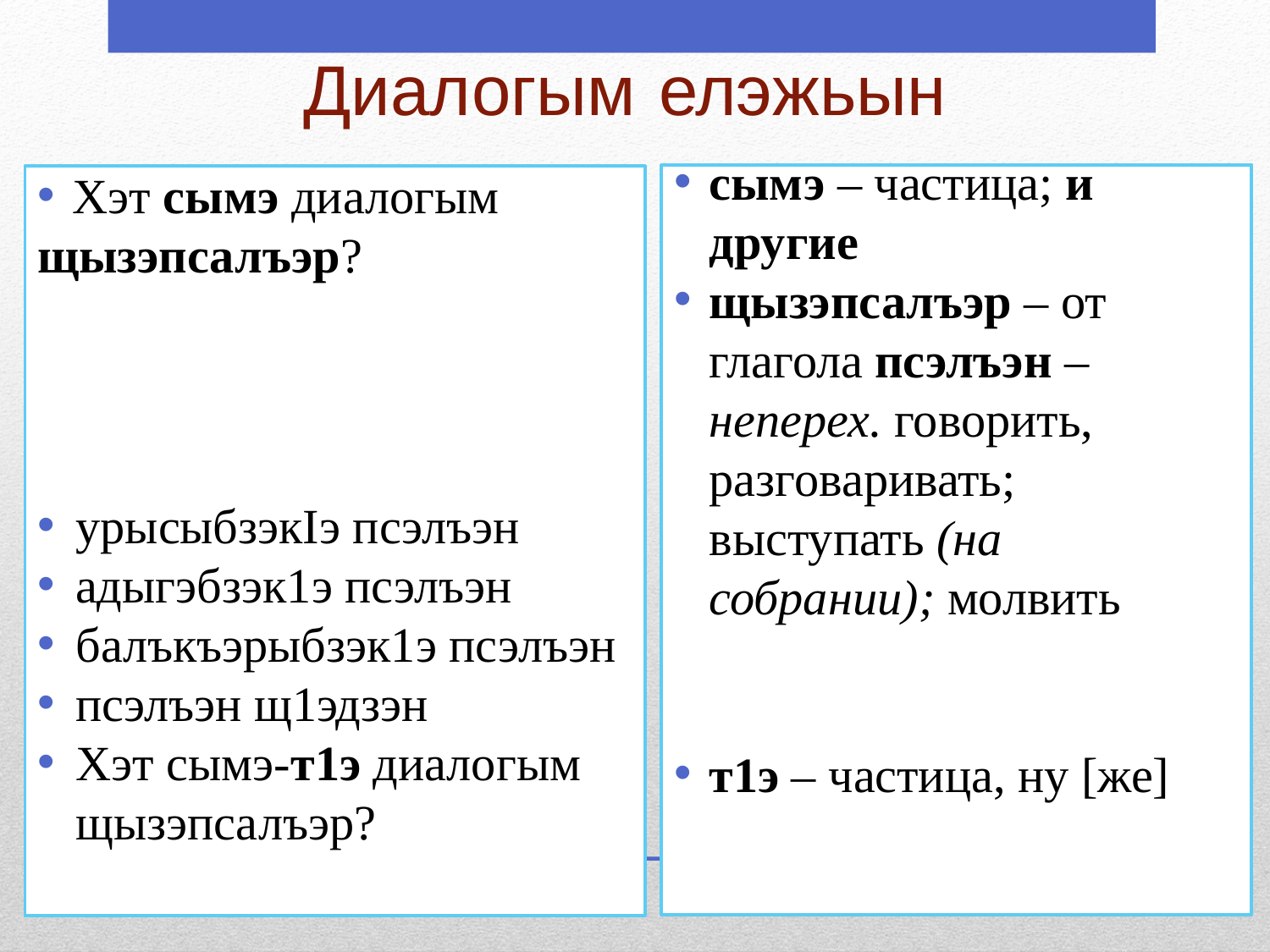

# Диалогым елэжьын
сымэ – частица; и другие
щызэпсалъэр – от глагола псэлъэн – неперех. говорить, разговаривать; выступать (на собрании); молвить

т1э – частица, ну [же]

Хэт сымэ диалогым
щызэпсалъэр?

урысыбзэкIэ псэлъэн
адыгэбзэк1э псэлъэн
балъкъэрыбзэк1э псэлъэн
псэлъэн щ1эдзэн
Хэт сымэ-т1э диалогым щызэпсалъэр?